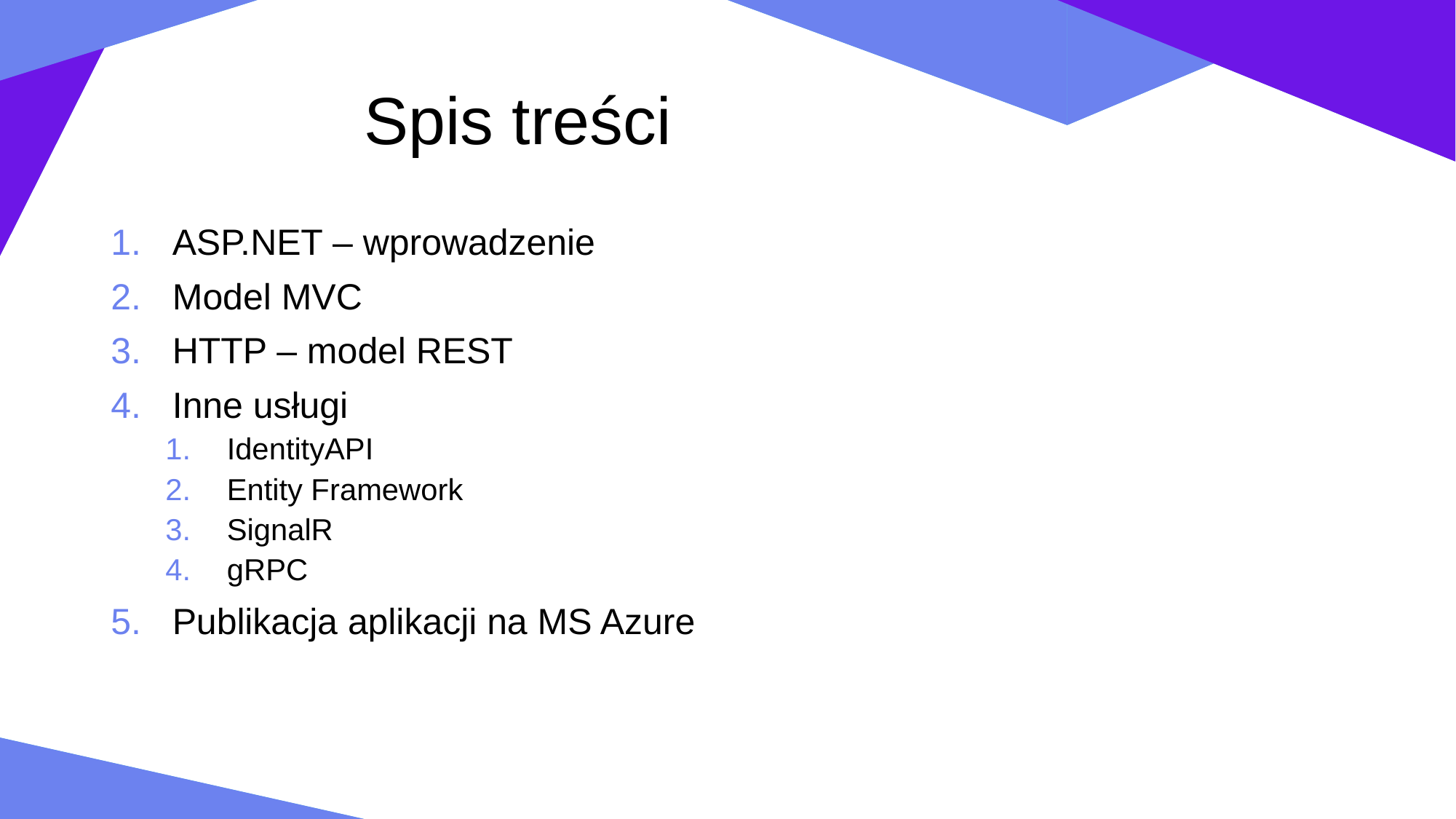

# Spis treści
ASP.NET – wprowadzenie
Model MVC
HTTP – model REST
Inne usługi
IdentityAPI
Entity Framework
SignalR
gRPC
Publikacja aplikacji na MS Azure